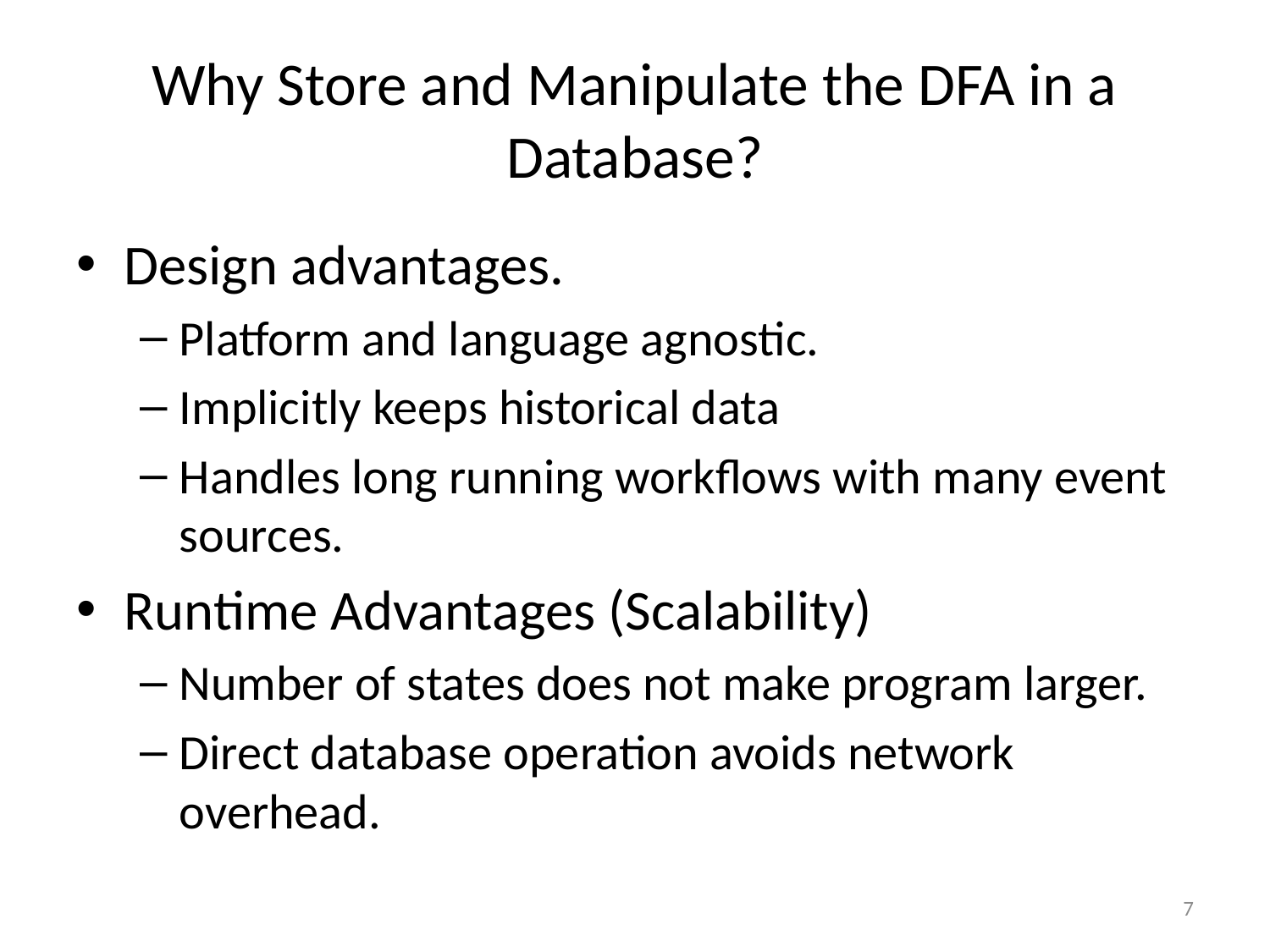

# Why Store and Manipulate the DFA in a Database?
Design advantages.
Platform and language agnostic.
Implicitly keeps historical data
Handles long running workflows with many event sources.
Runtime Advantages (Scalability)
Number of states does not make program larger.
Direct database operation avoids network overhead.

7